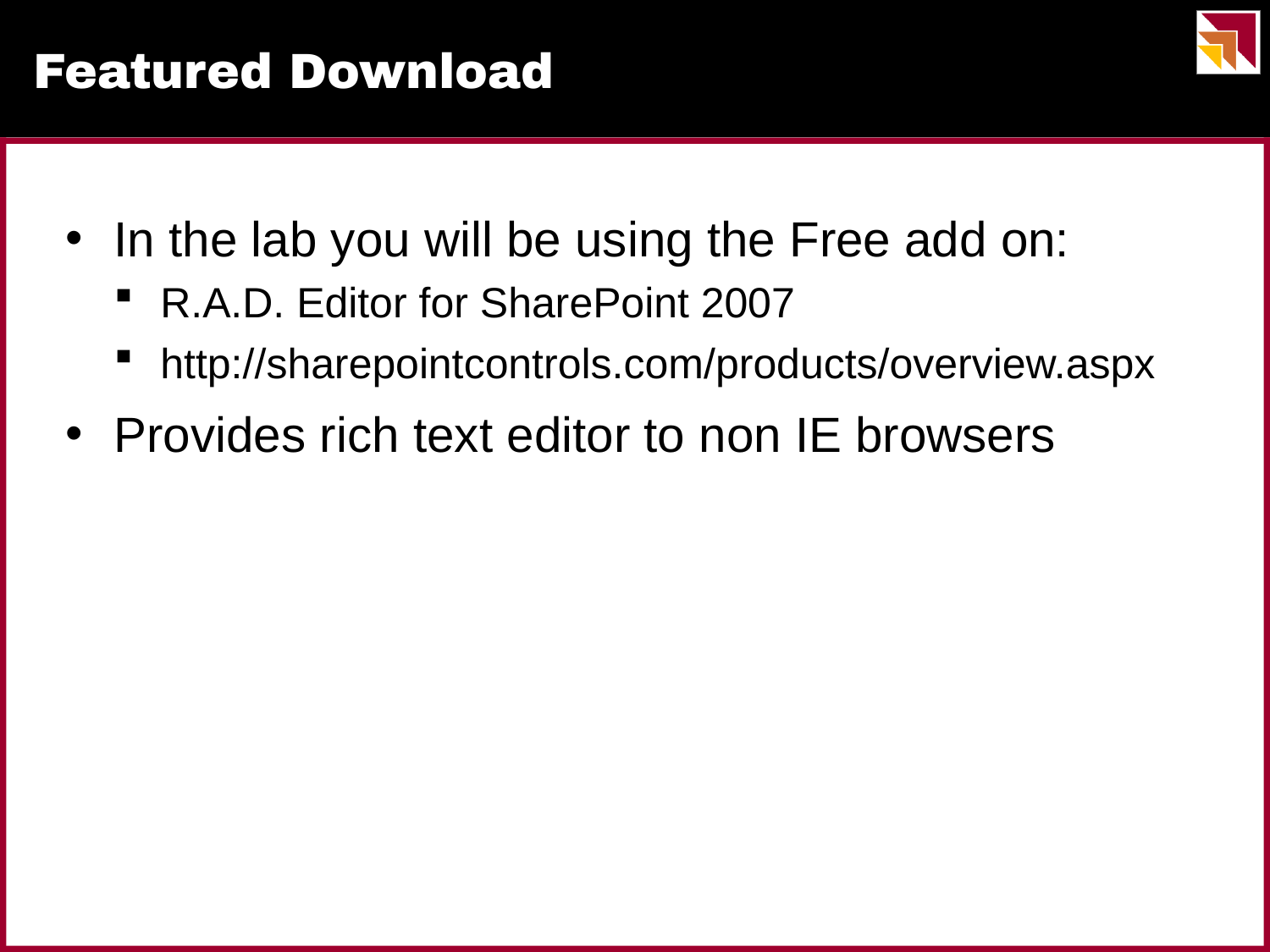

# Featured Download
In the lab you will be using the Free add on:
R.A.D. Editor for SharePoint 2007
http://sharepointcontrols.com/products/overview.aspx
Provides rich text editor to non IE browsers